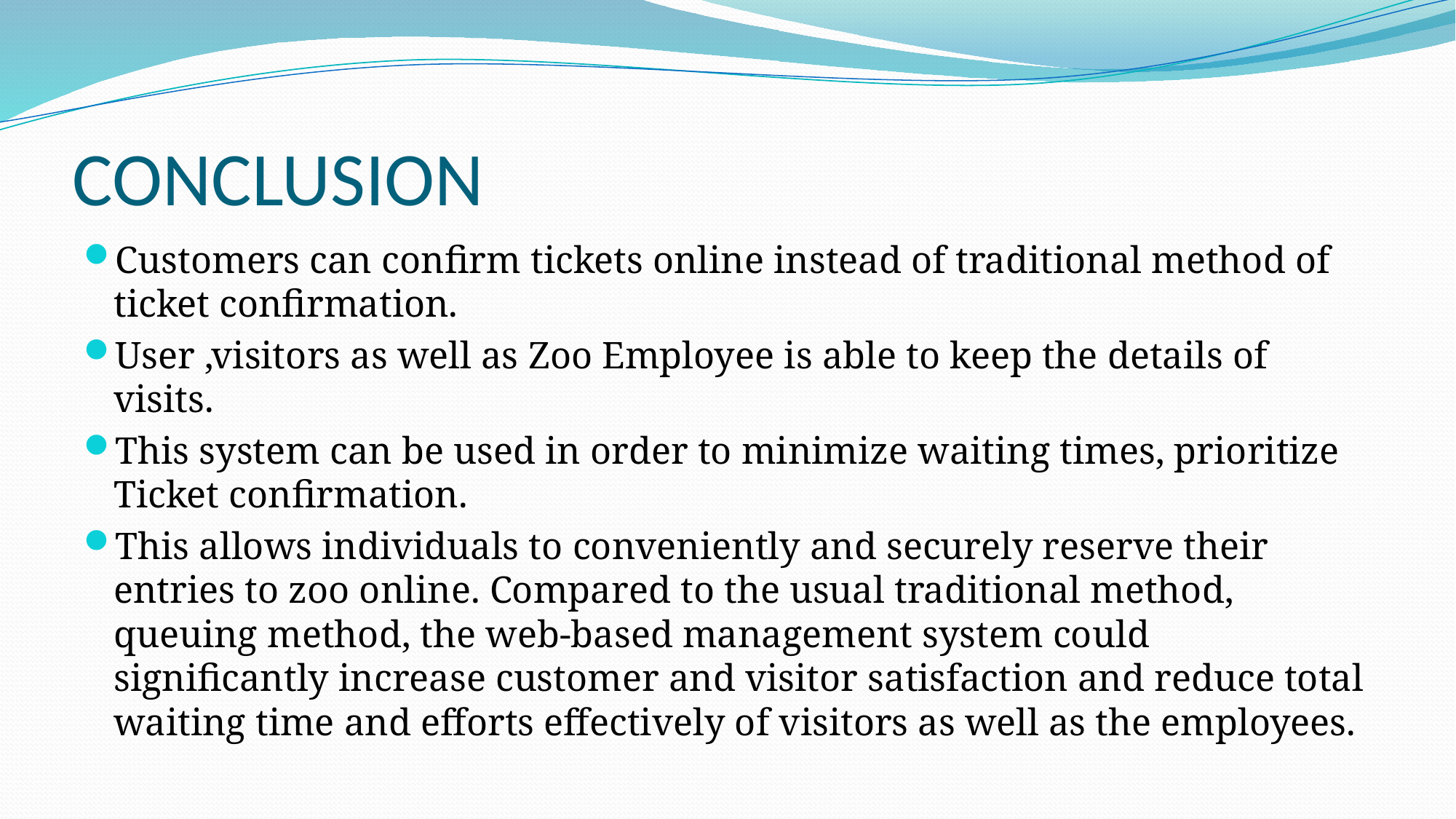

# CONCLUSION
Customers can confirm tickets online instead of traditional method of ticket confirmation.
User ,visitors as well as Zoo Employee is able to keep the details of visits.
This system can be used in order to minimize waiting times, prioritize Ticket confirmation.
This allows individuals to conveniently and securely reserve their entries to zoo online. Compared to the usual traditional method, queuing method, the web-based management system could significantly increase customer and visitor satisfaction and reduce total waiting time and efforts effectively of visitors as well as the employees.